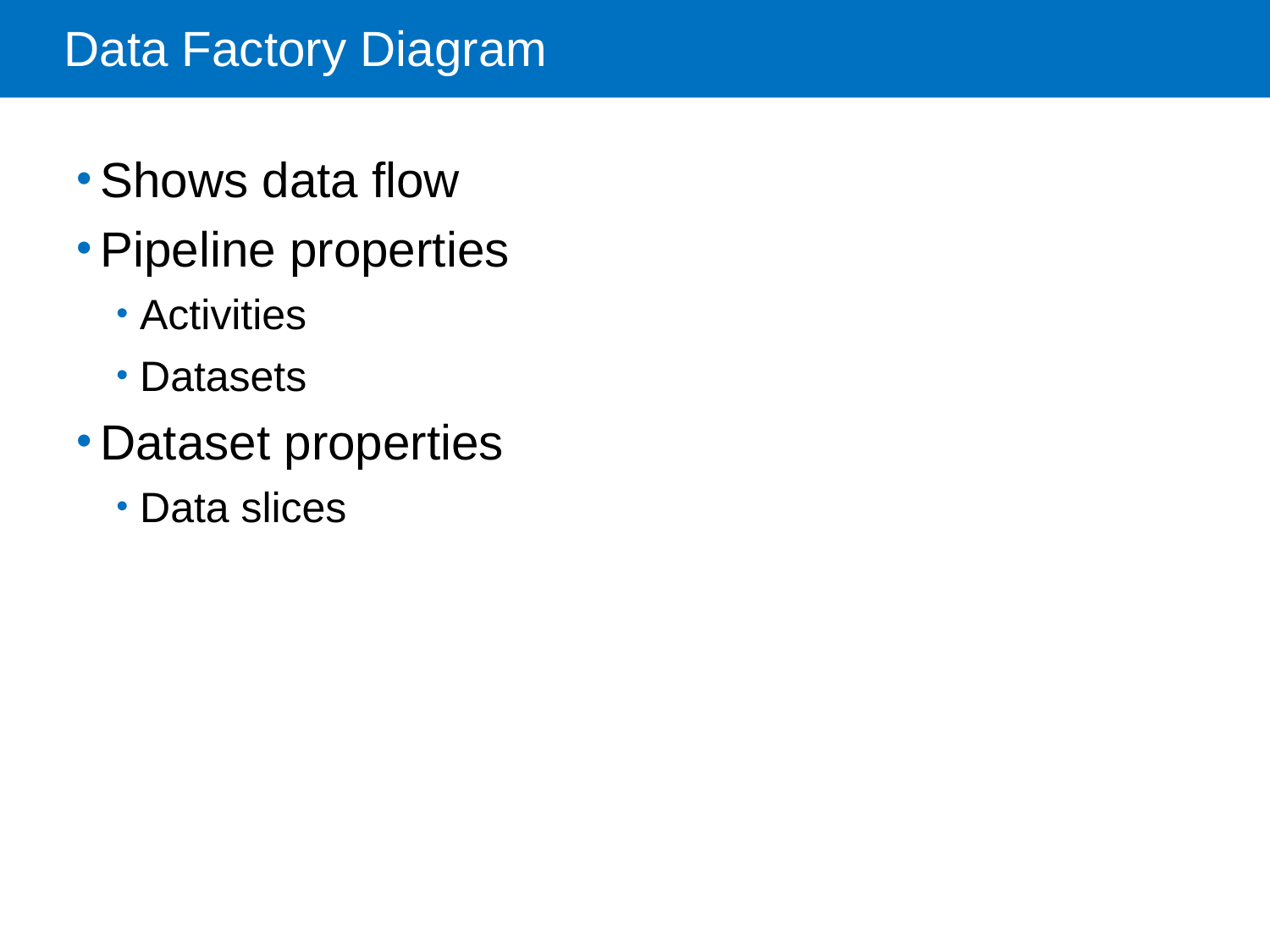

# Data Factory Diagram
Shows data flow
Pipeline properties
Activities
Datasets
Dataset properties
Data slices